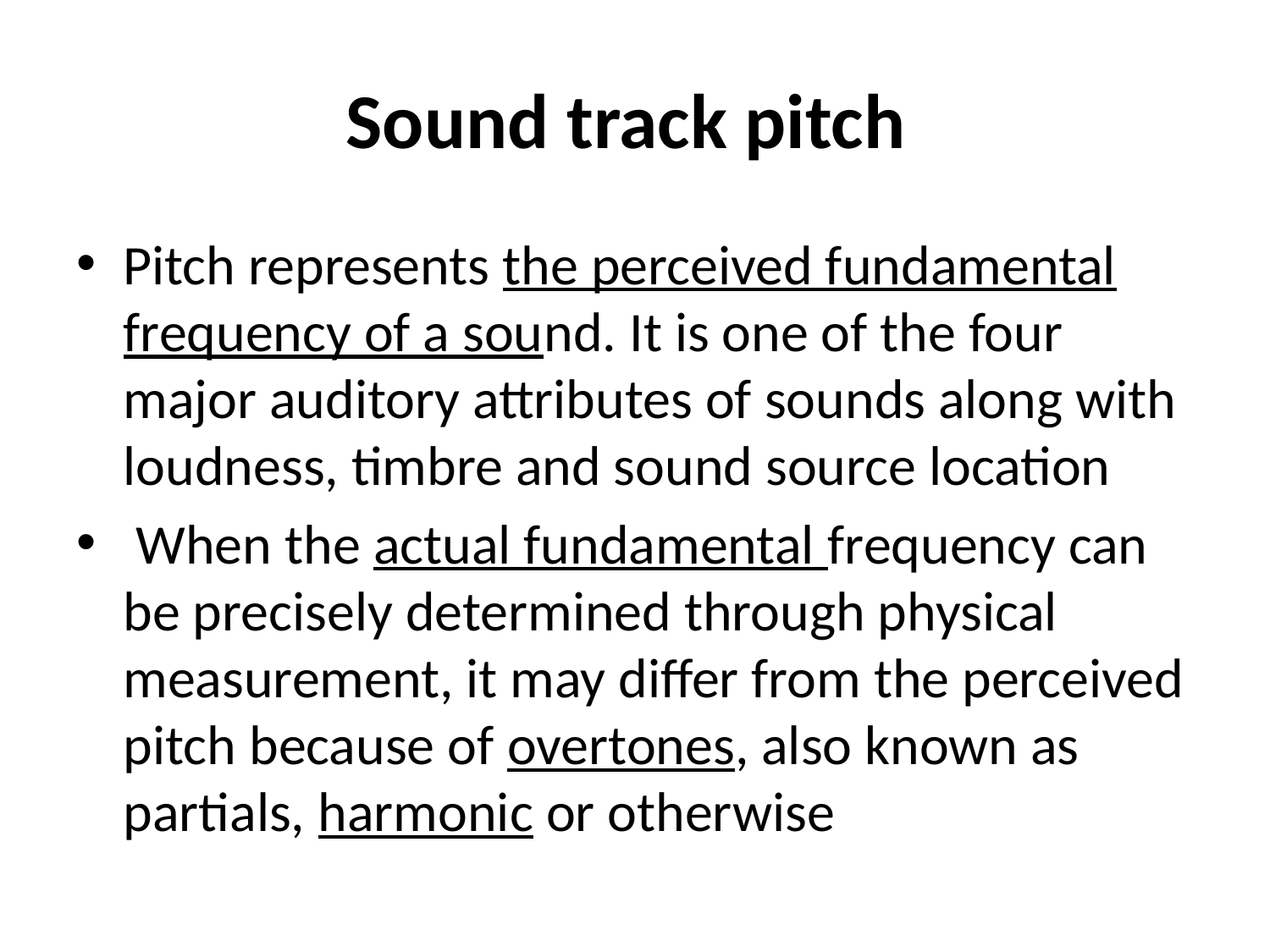

# Sound track pitch
Pitch represents the perceived fundamental frequency of a sound. It is one of the four major auditory attributes of sounds along with loudness, timbre and sound source location
 When the actual fundamental frequency can be precisely determined through physical measurement, it may differ from the perceived pitch because of overtones, also known as partials, harmonic or otherwise